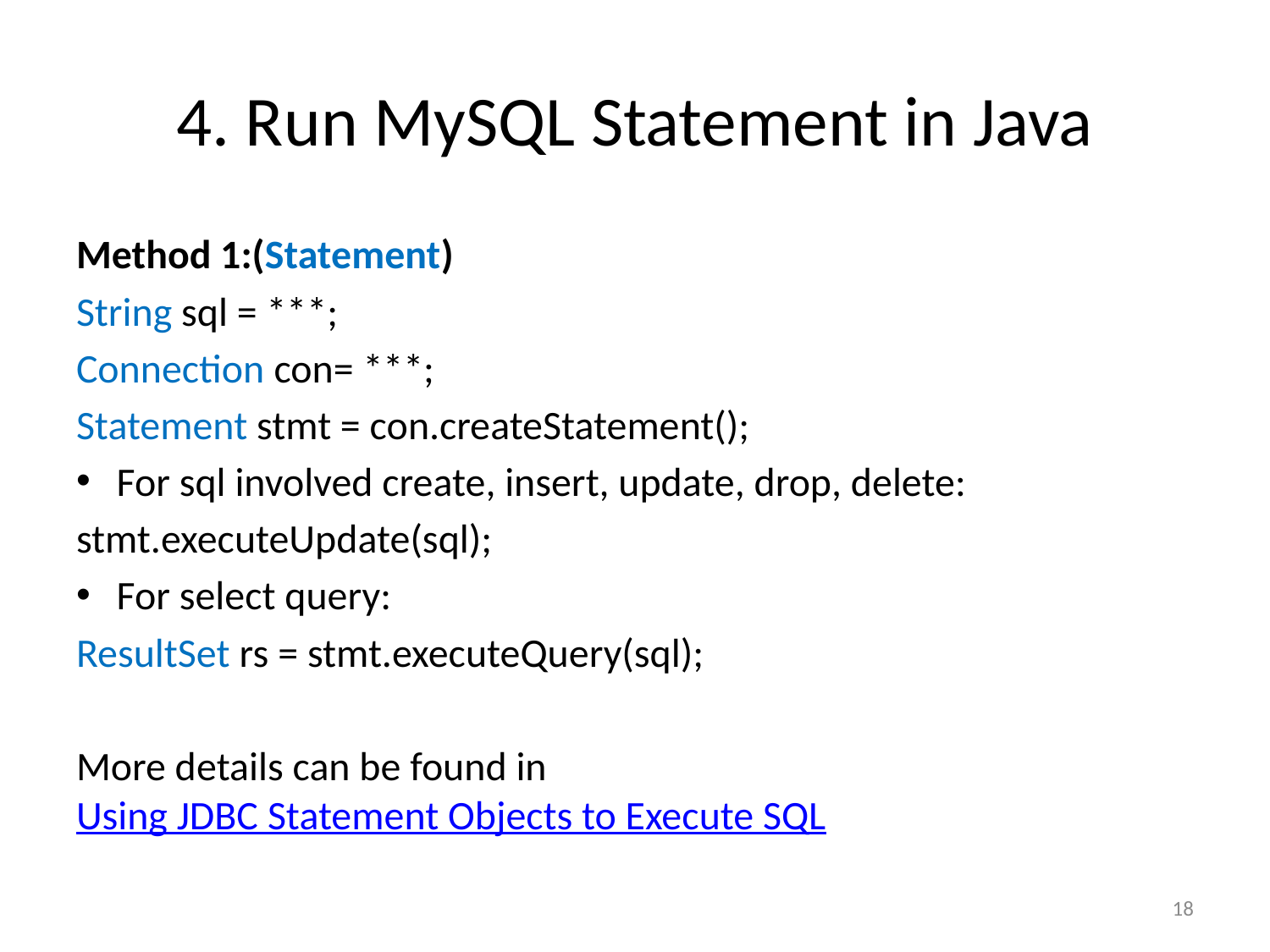

# 4. Run MySQL Statement in Java
Method 1:(Statement)
String sql = ***;
Connection con= ***;
Statement stmt = con.createStatement();
For sql involved create, insert, update, drop, delete:
stmt.executeUpdate(sql);
For select query:
ResultSet rs = stmt.executeQuery(sql);

More details can be found in Using JDBC Statement Objects to Execute SQL

18